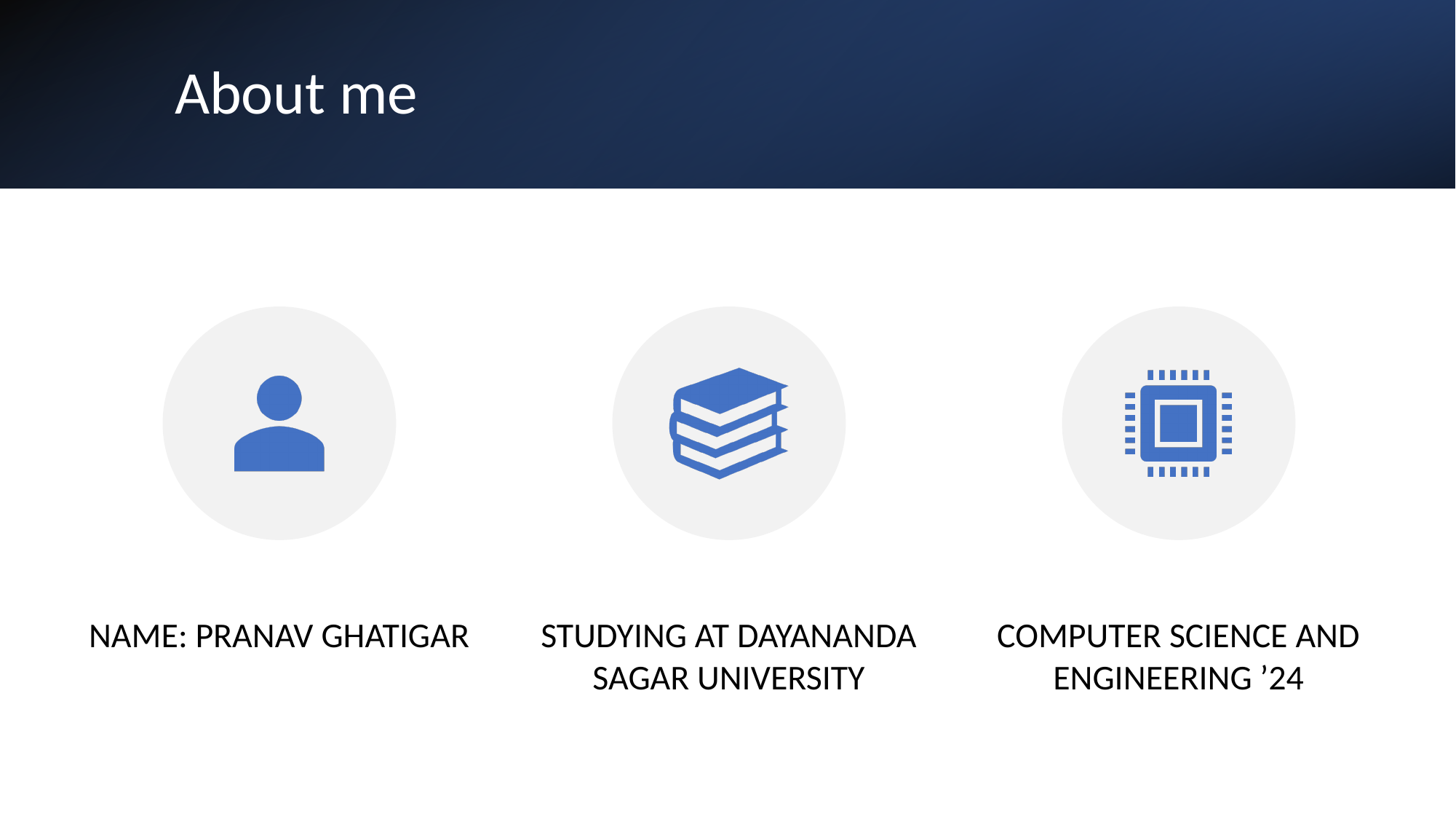

# About me
Name: Pranav Ghatigar
Studying at Dayananda Sagar University
Computer Science and Engineering ’24